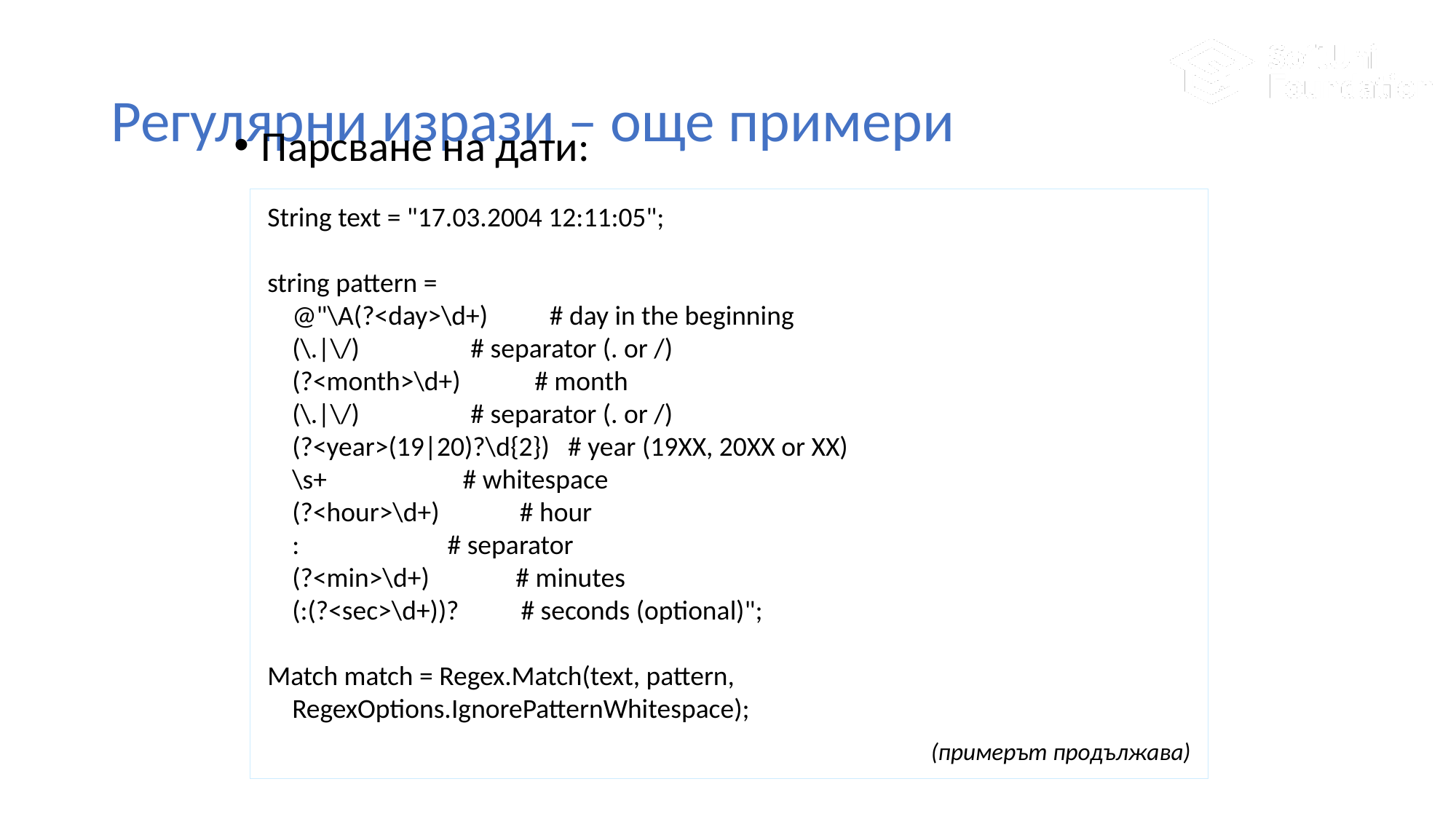

# Регулярни изрази – още примери
Парсване на дати:
String text = "17.03.2004 12:11:05";

string pattern =
    @"\A(?<day>\d+)          # day in the beginning
    (\.|\/)                  # separator (. or /)
    (?<month>\d+)            # month
    (\.|\/)                  # separator (. or /)
    (?<year>(19|20)?\d{2})   # year (19XX, 20XX or XX)
    \s+                      # whitespace
    (?<hour>\d+)             # hour
    :                        # separator
    (?<min>\d+)              # minutes
    (:(?<sec>\d+))?          # seconds (optional)";

Match match = Regex.Match(text, pattern,
    RegexOptions.IgnorePatternWhitespace);
(примерът продължава)